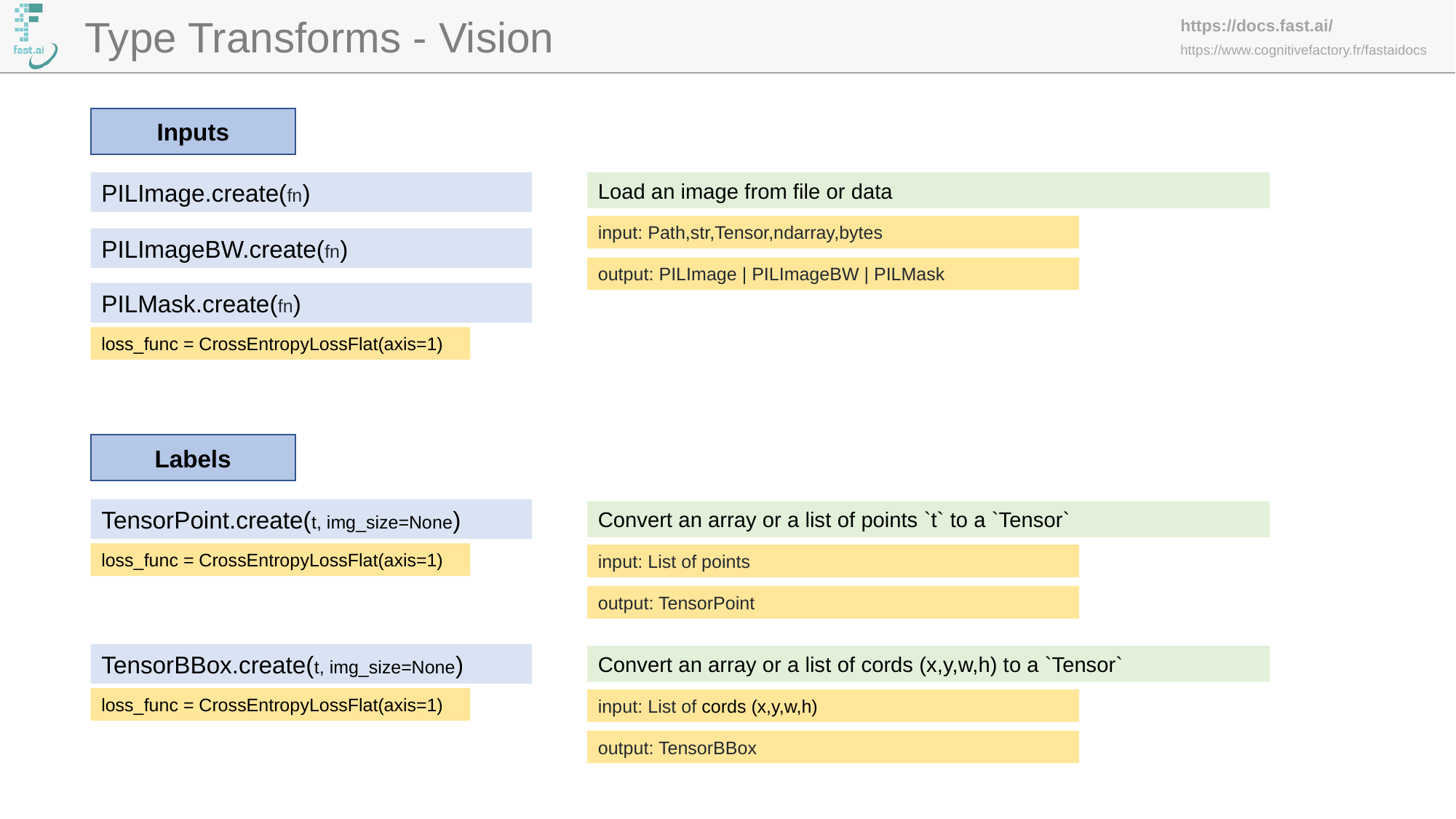

Type Transforms - Vision
Inputs
PILImage.create(fn)
Load an image from file or data
input: Path,str,Tensor,ndarray,bytes
PILImageBW.create(fn)
output: PILImage | PILImageBW | PILMask
PILMask.create(fn)
loss_func = CrossEntropyLossFlat(axis=1)
Labels
TensorPoint.create(t, img_size=None)
Convert an array or a list of points `t` to a `Tensor`
loss_func = CrossEntropyLossFlat(axis=1)
input: List of points
output: TensorPoint
TensorBBox.create(t, img_size=None)
Convert an array or a list of cords (x,y,w,h) to a `Tensor`
loss_func = CrossEntropyLossFlat(axis=1)
input: List of cords (x,y,w,h)
output: TensorBBox